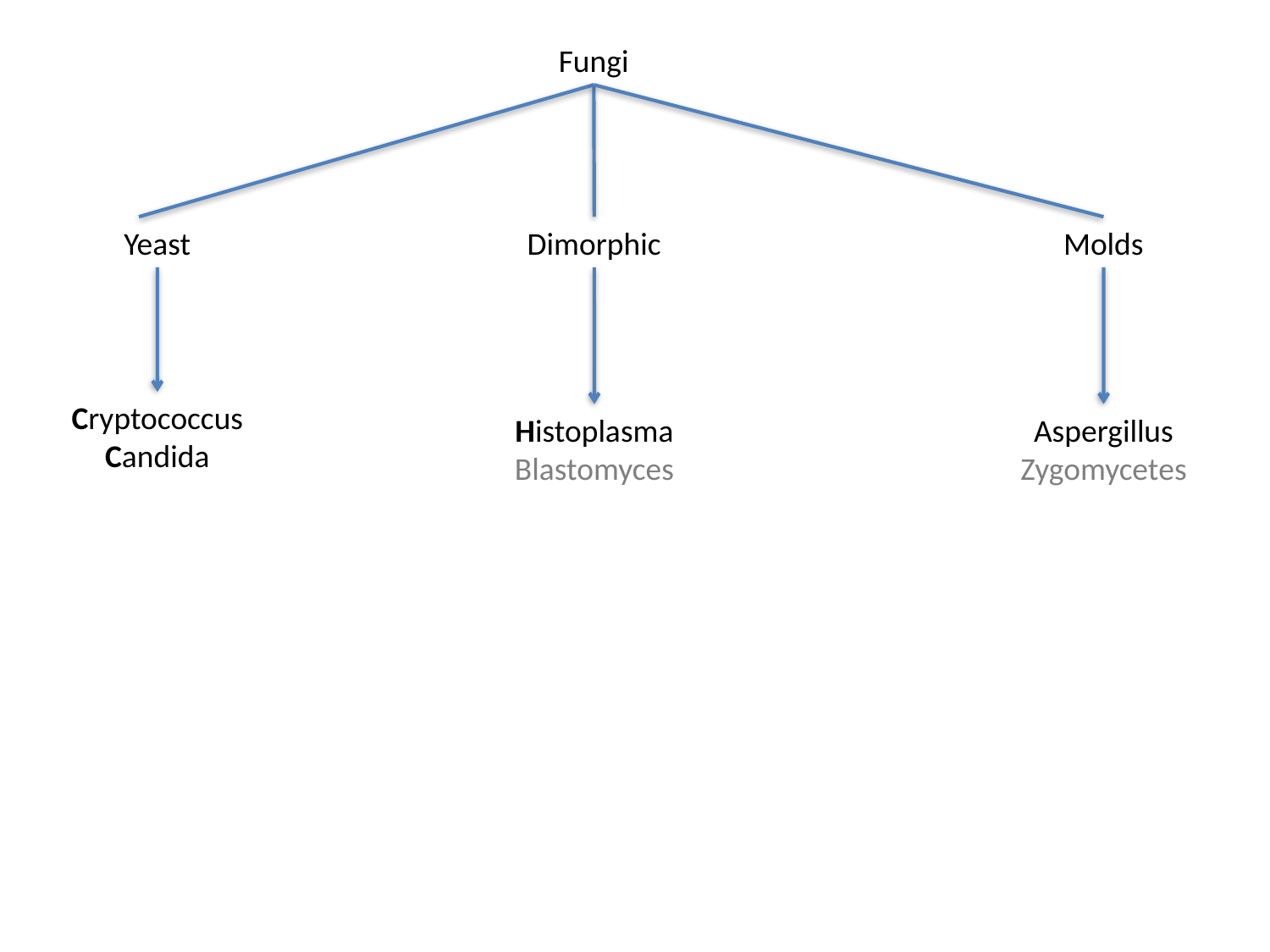

Fungi
Yeast
Dimorphic
Molds
Cryptococcus
Candida
Histoplasma
Blastomyces
Aspergillus
Zygomycetes